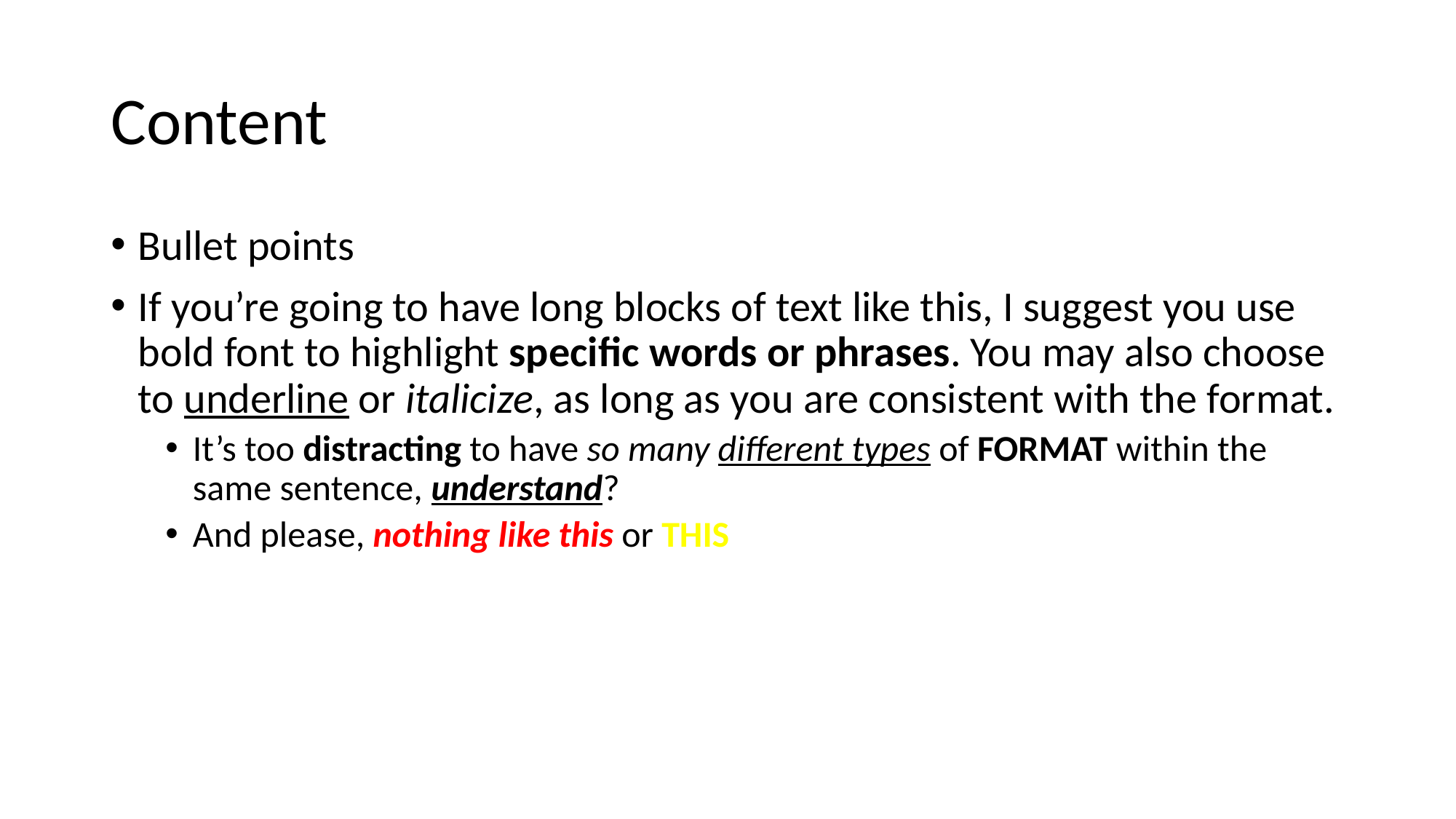

# Content
Bullet points
If you’re going to have long blocks of text like this, I suggest you use bold font to highlight specific words or phrases. You may also choose to underline or italicize, as long as you are consistent with the format.
It’s too distracting to have so many different types of FORMAT within the same sentence, understand?
And please, nothing like this or THIS